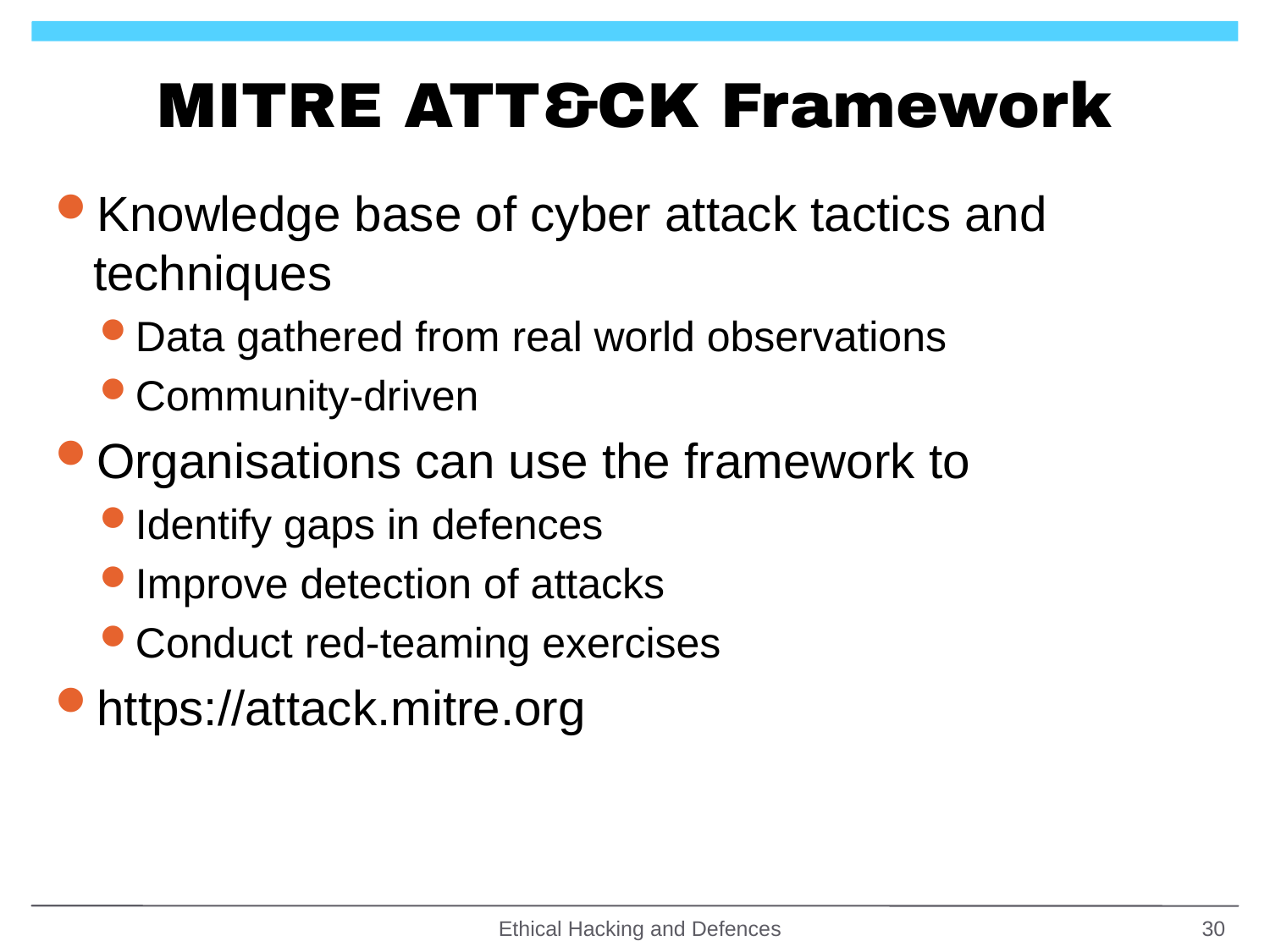

# MITRE ATT&CK Framework
Knowledge base of cyber attack tactics and techniques
Data gathered from real world observations
Community-driven
Organisations can use the framework to
Identify gaps in defences
Improve detection of attacks
Conduct red-teaming exercises
https://attack.mitre.org
Ethical Hacking and Defences
30